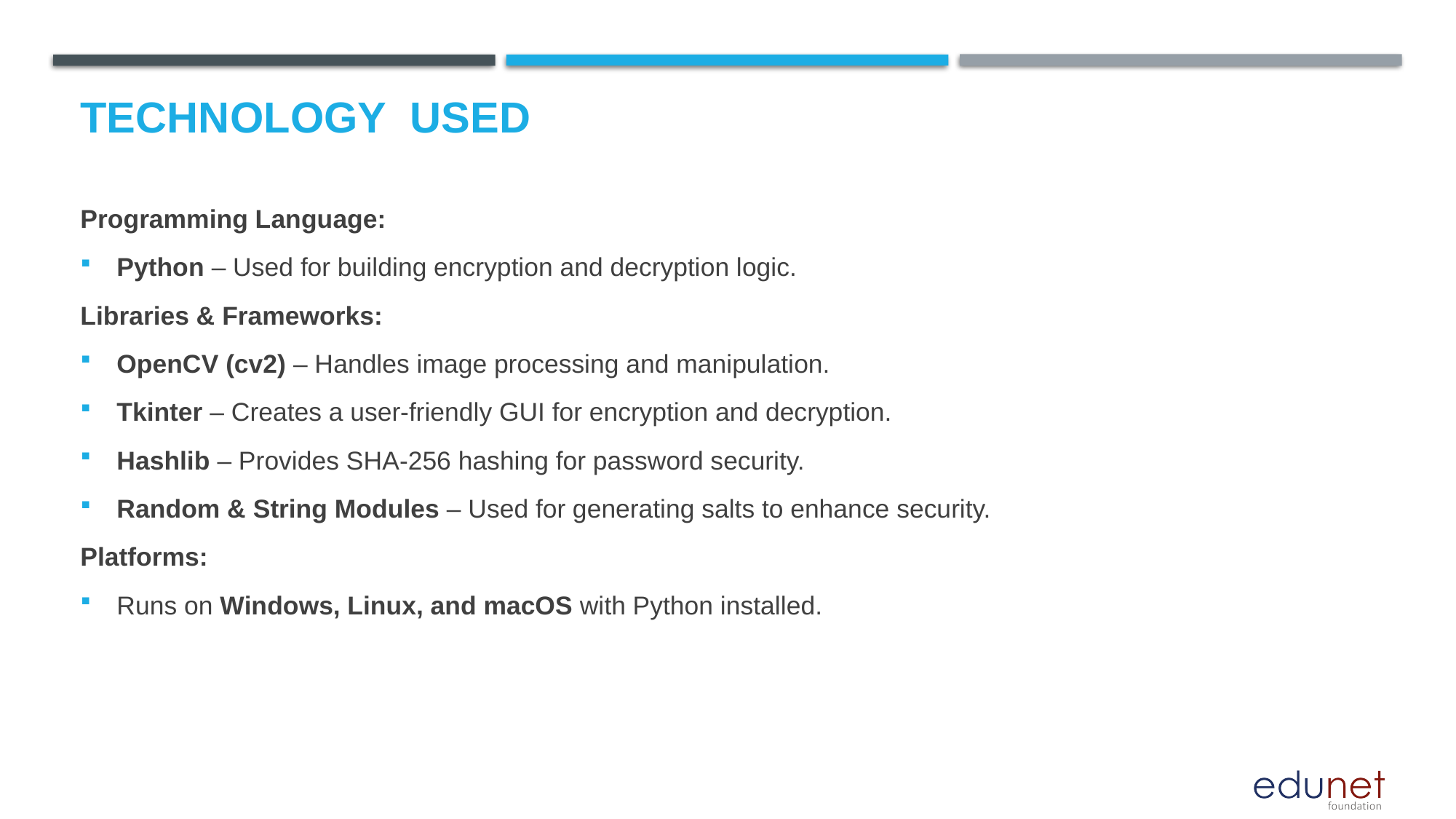

Programming Language:
Python – Used for building encryption and decryption logic.
Libraries & Frameworks:
OpenCV (cv2) – Handles image processing and manipulation.
Tkinter – Creates a user-friendly GUI for encryption and decryption.
Hashlib – Provides SHA-256 hashing for password security.
Random & String Modules – Used for generating salts to enhance security.
Platforms:
Runs on Windows, Linux, and macOS with Python installed.
# Technology  used